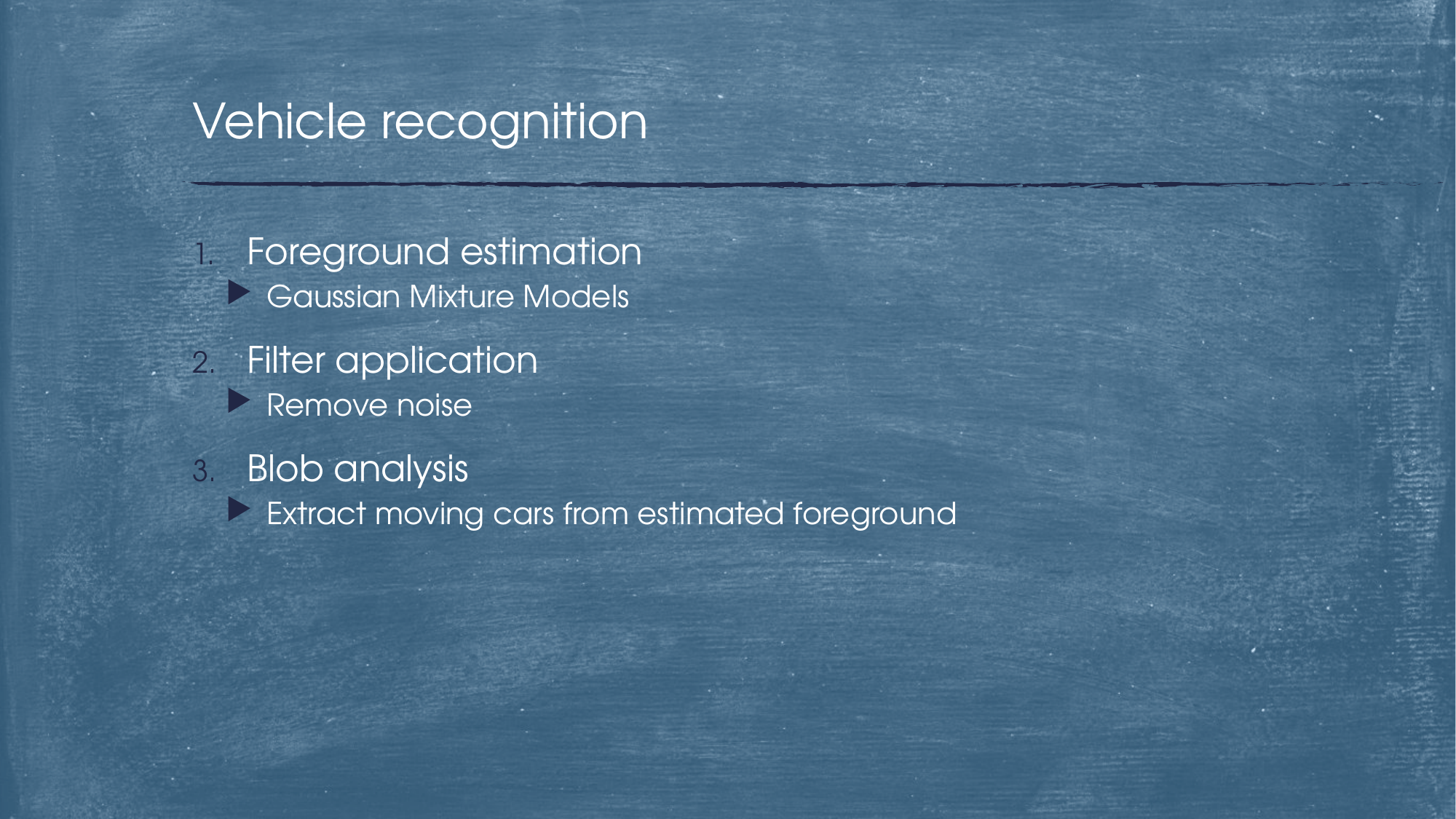

# Vehicle recognition
Foreground estimation
 Gaussian Mixture Models
Filter application
 Remove noise
Blob analysis
 Extract moving cars from estimated foreground